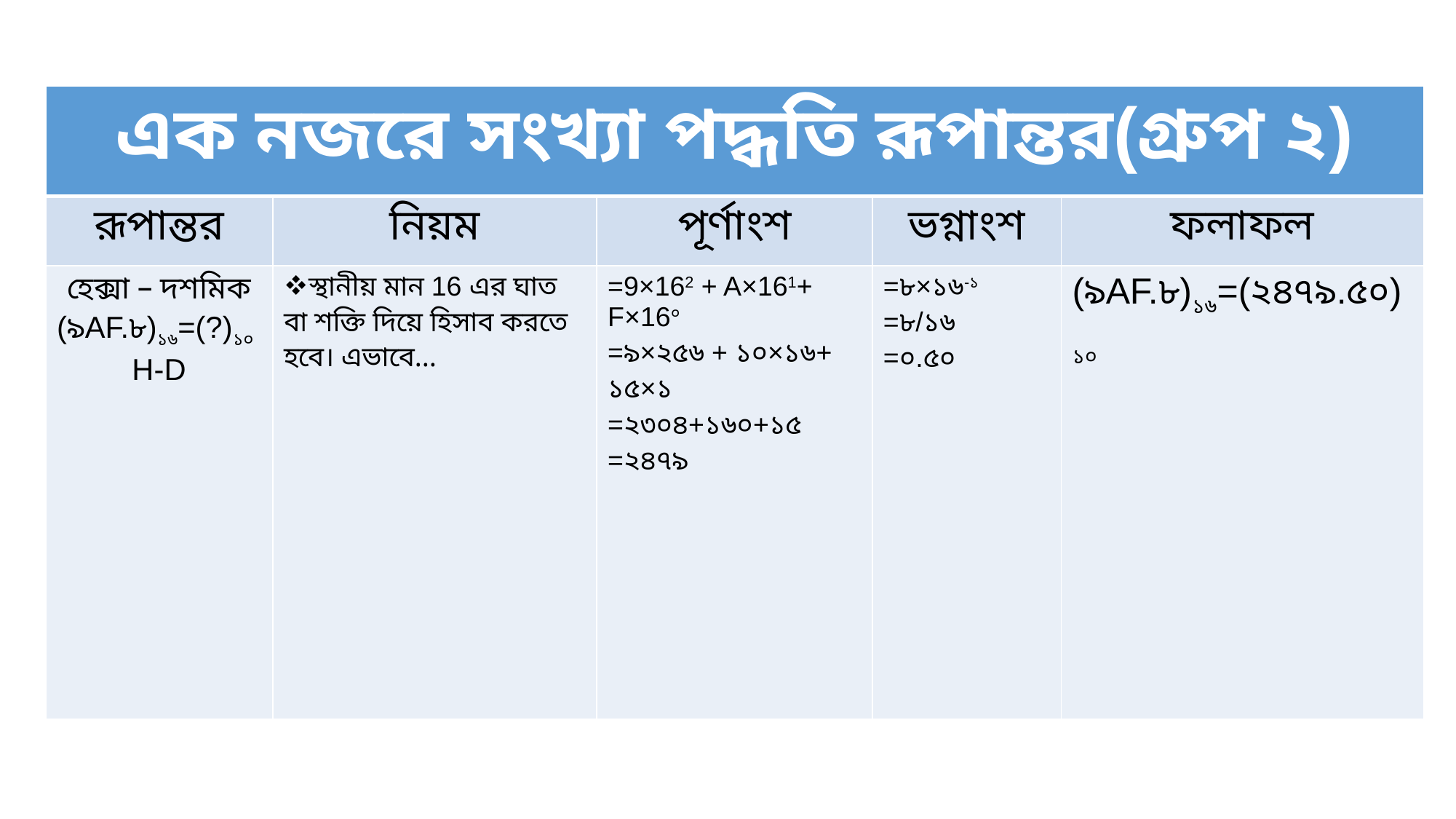

| এক নজরে সংখ্যা পদ্ধতি রূপান্তর(গ্রুপ ২) |  |  |  |  |
| --- | --- | --- | --- | --- |
| রূপান্তর | নিয়ম | পূর্ণাংশ | ভগ্নাংশ | ফলাফল |
| হেক্সা – দশমিক (৯AF.৮)১৬=(?)১০ H-D | স্থানীয় মান 16 এর ঘাত বা শক্তি দিয়ে হিসাব করতে হবে। এভাবে… | =9×162 + A×161+ F×16০ =৯×২৫৬ + ১০×১৬+ ১৫×১ =২৩০৪+১৬০+১৫ =২৪৭৯ | =৮×১৬-১ =৮/১৬ =০.৫০ | (৯AF.৮)১৬=(২৪৭৯.৫০)১০ |